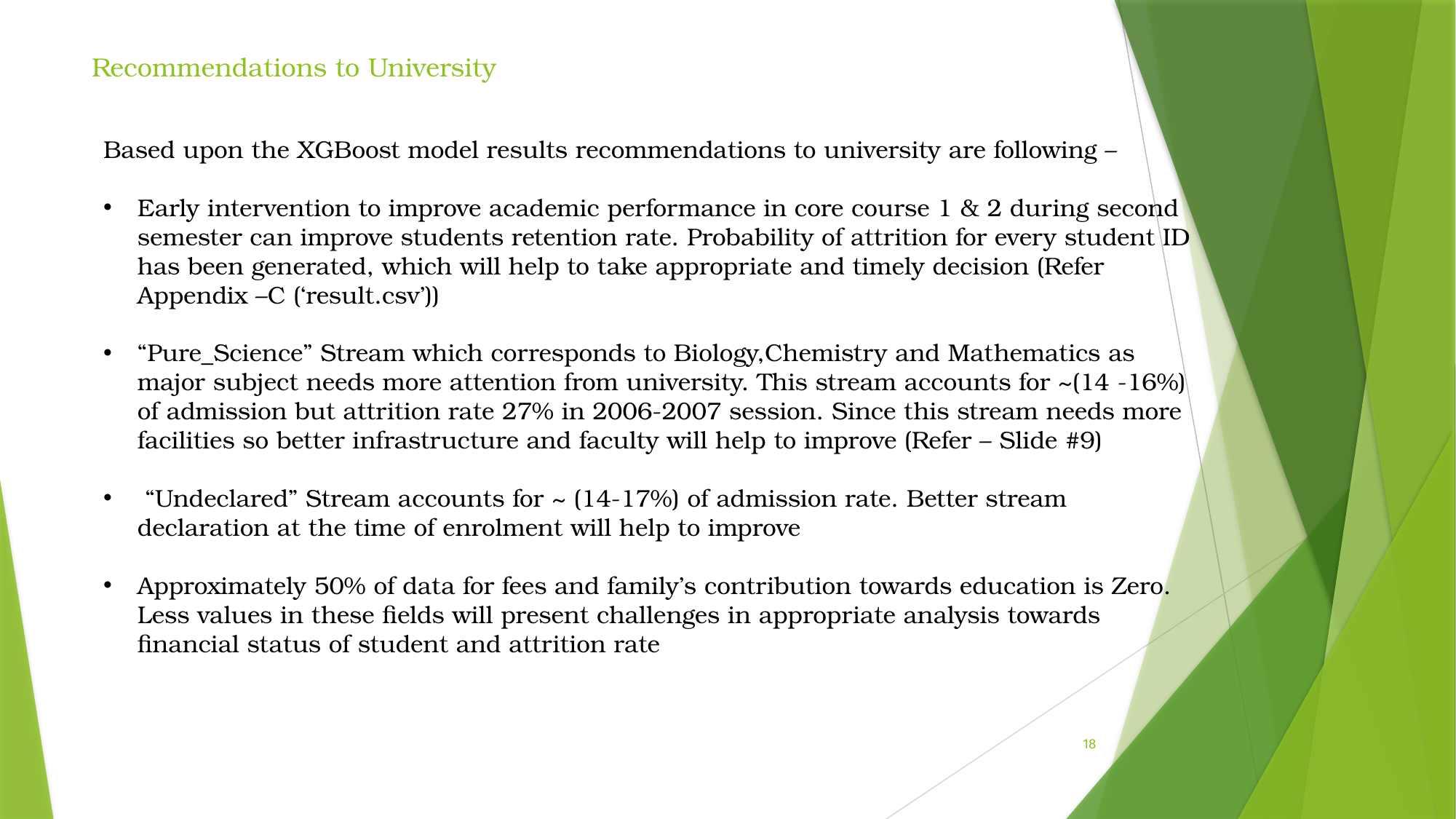

# Recommendations to University
Based upon the XGBoost model results recommendations to university are following –

Early intervention to improve academic performance in core course 1 & 2 during second semester can improve students retention rate. Probability of attrition for every student ID has been generated, which will help to take appropriate and timely decision (Refer Appendix –C (‘result.csv’))

“Pure_Science” Stream which corresponds to Biology,Chemistry and Mathematics as major subject needs more attention from university. This stream accounts for ~(14 -16%) of admission but attrition rate 27% in 2006-2007 session. Since this stream needs more facilities so better infrastructure and faculty will help to improve (Refer – Slide #9)

 “Undeclared” Stream accounts for ~ (14-17%) of admission rate. Better stream declaration at the time of enrolment will help to improve

Approximately 50% of data for fees and family’s contribution towards education is Zero. Less values in these fields will present challenges in appropriate analysis towards financial status of student and attrition rate

18